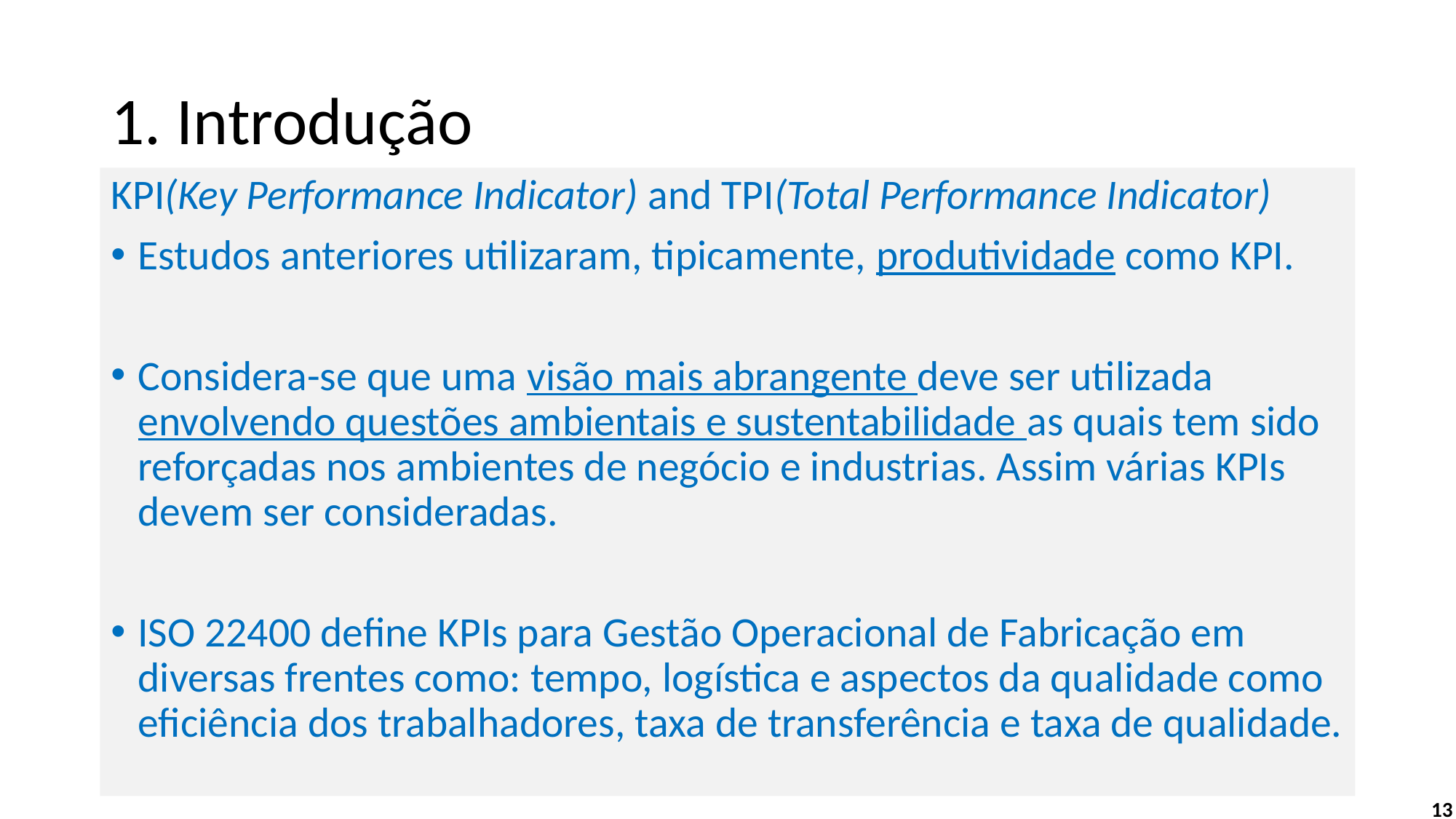

# 1. Introdução
KPI(Key Performance Indicator) and TPI(Total Performance Indicator)
Estudos anteriores utilizaram, tipicamente, produtividade como KPI.

Considera-se que uma visão mais abrangente deve ser utilizada envolvendo questões ambientais e sustentabilidade as quais tem sido reforçadas nos ambientes de negócio e industrias. Assim várias KPIs devem ser consideradas.

ISO 22400 define KPIs para Gestão Operacional de Fabricação em diversas frentes como: tempo, logística e aspectos da qualidade como eficiência dos trabalhadores, taxa de transferência e taxa de qualidade.